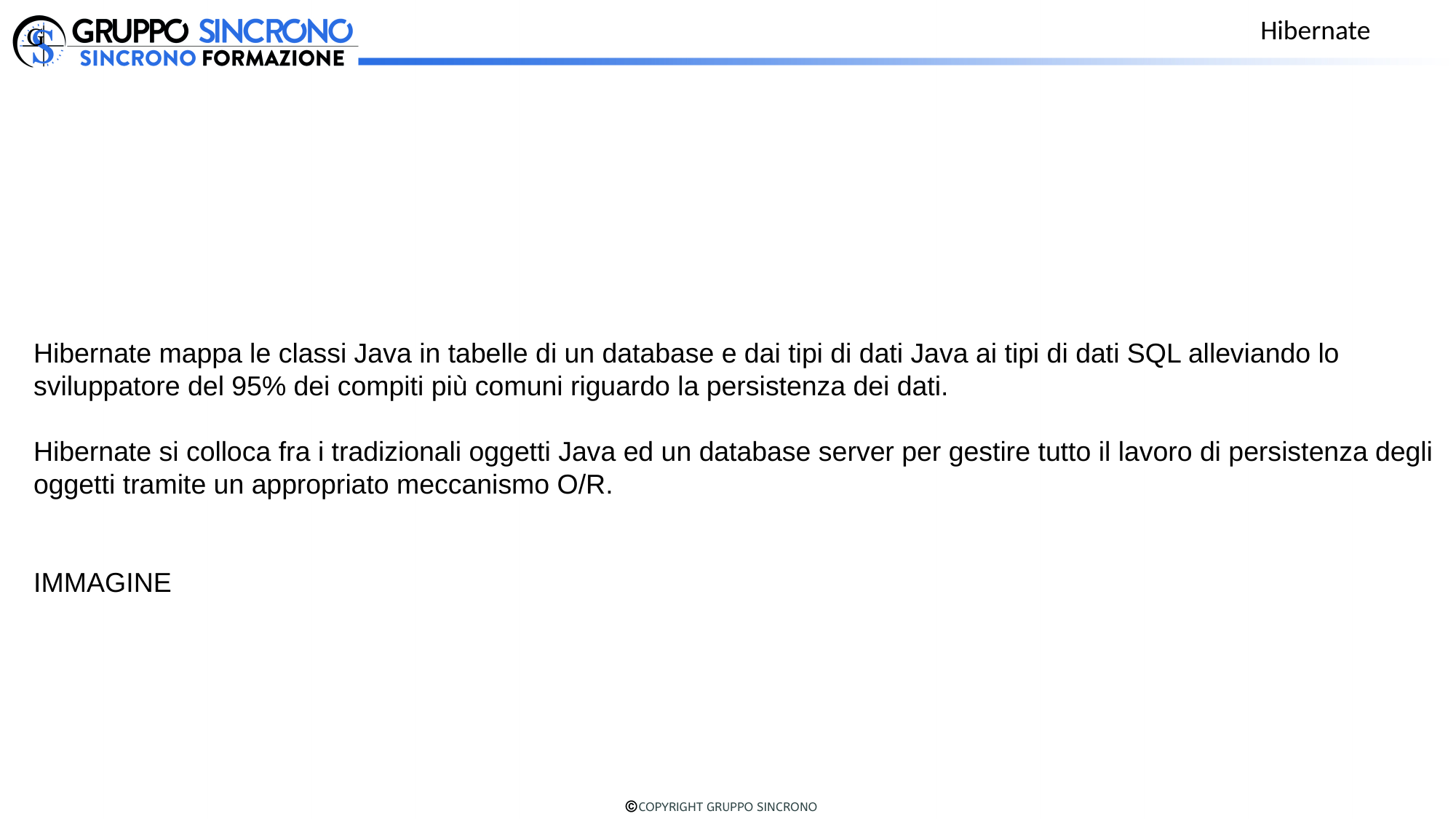

Hibernate
Hibernate mappa le classi Java in tabelle di un database e dai tipi di dati Java ai tipi di dati SQL alleviando lo sviluppatore del 95% dei compiti più comuni riguardo la persistenza dei dati.

Hibernate si colloca fra i tradizionali oggetti Java ed un database server per gestire tutto il lavoro di persistenza degli oggetti tramite un appropriato meccanismo O/R.

IMMAGINE